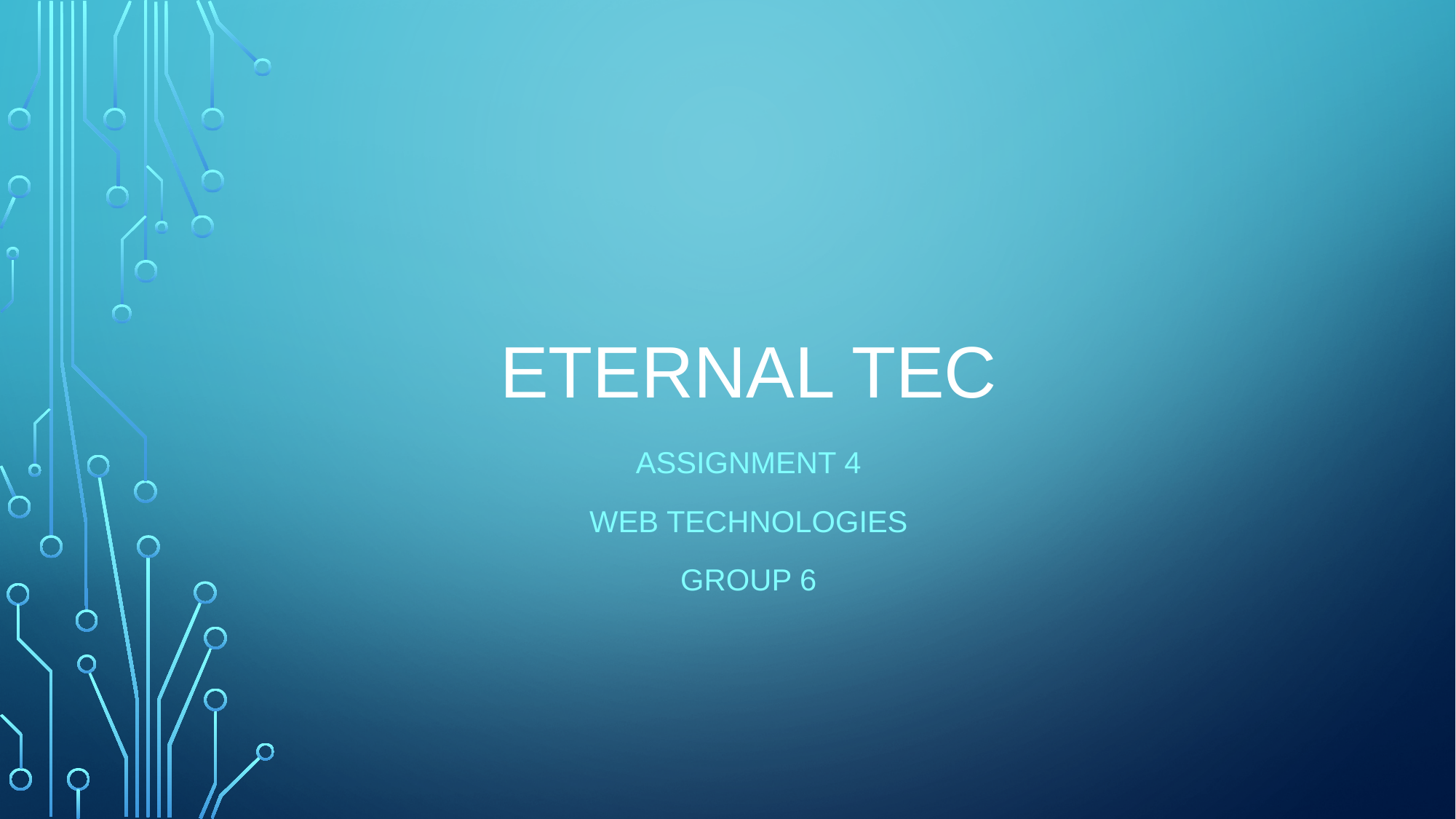

# Eternal Tec
Assignment 4
Web Technologies
Group 6